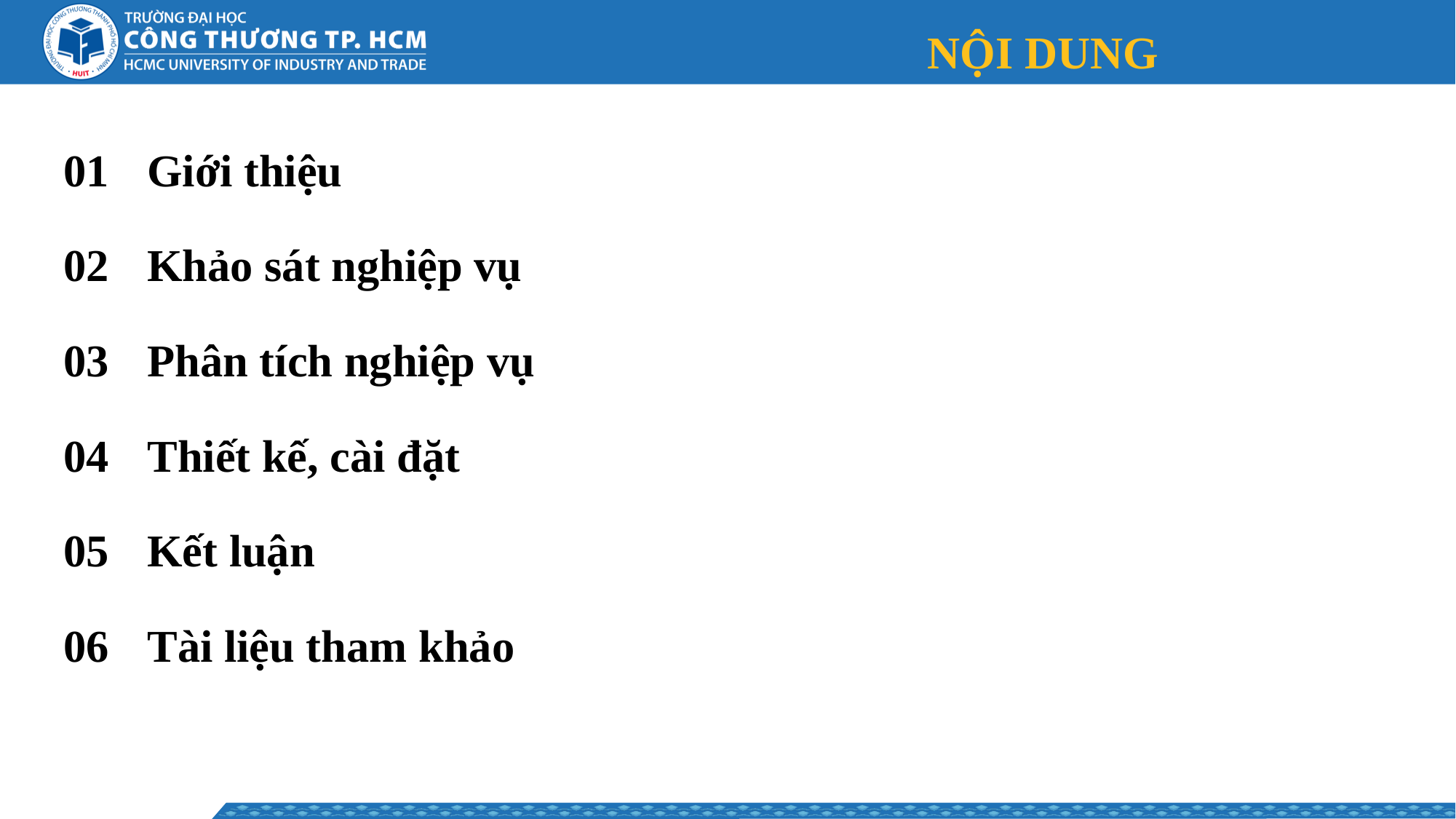

# NỘI DUNG
| 01 | Giới thiệu |
| --- | --- |
| 02 | Khảo sát nghiệp vụ |
| 03 | Phân tích nghiệp vụ |
| 04 | Thiết kế, cài đặt |
| 05 | Kết luận |
| 06 | Tài liệu tham khảo |